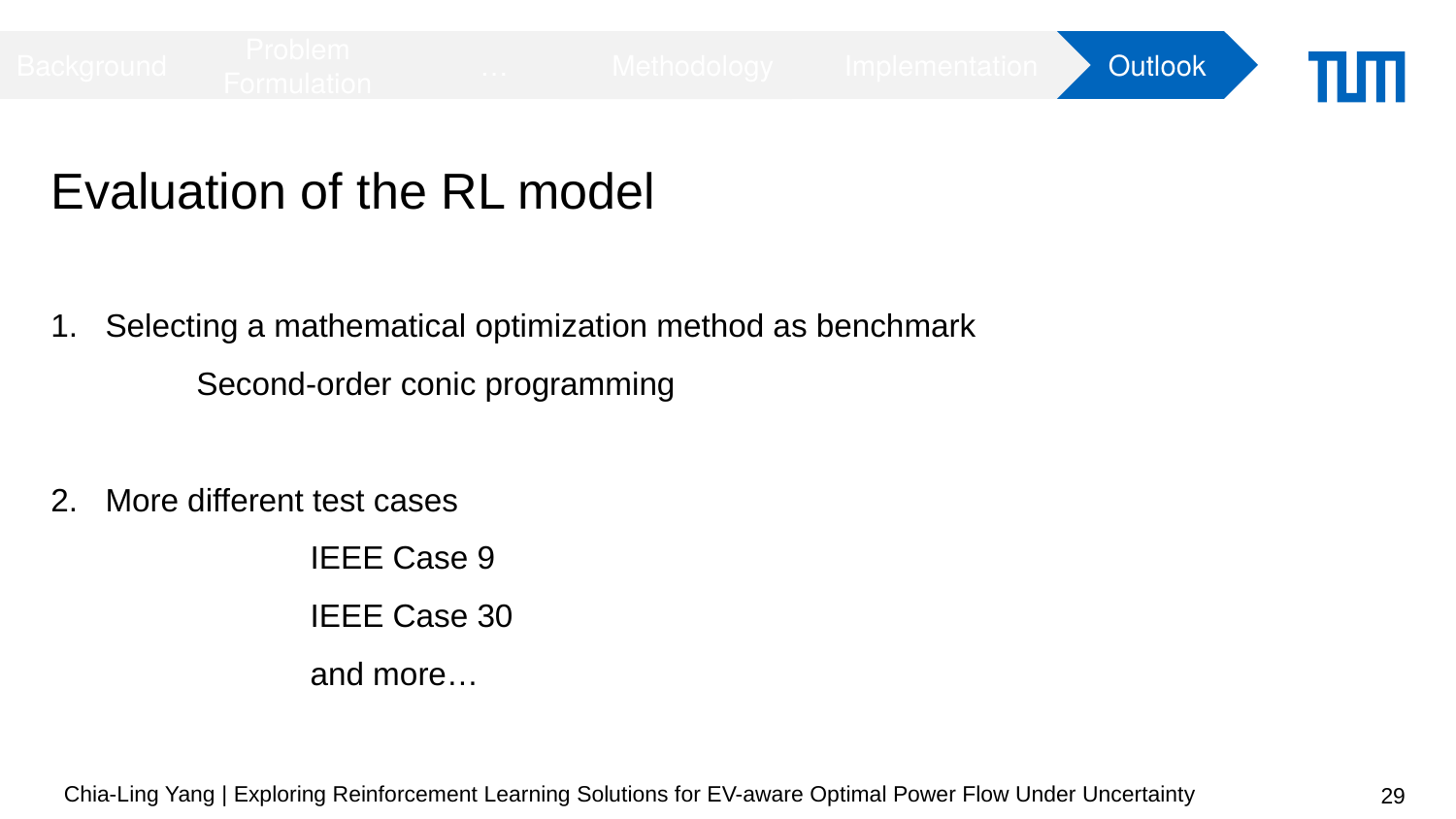

Background
Problem Formulation
…
Implementation
Outlook
Methodology
# Evaluation of the RL model
Selecting a mathematical optimization method as benchmark
	Second-order conic programming

More different test cases
	IEEE Case 9
	IEEE Case 30
	and more…
Chia-Ling Yang | Exploring Reinforcement Learning Solutions for EV-aware Optimal Power Flow Under Uncertainty
29